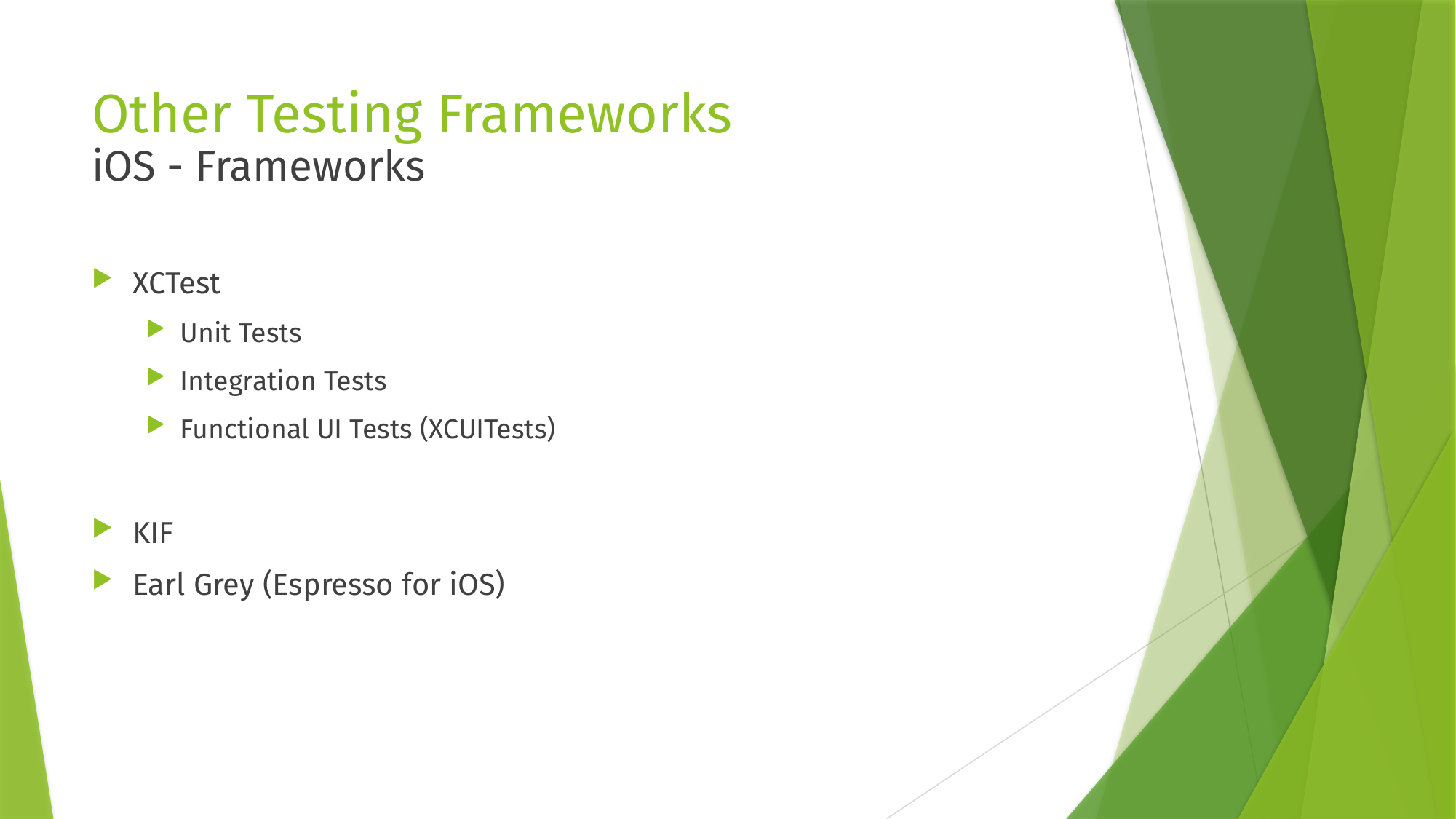

# Other Testing Frameworks
iOS - Frameworks
XCTest
Unit Tests
Integration Tests
Functional UI Tests (XCUITests)

KIF
Earl Grey (Espresso for iOS)